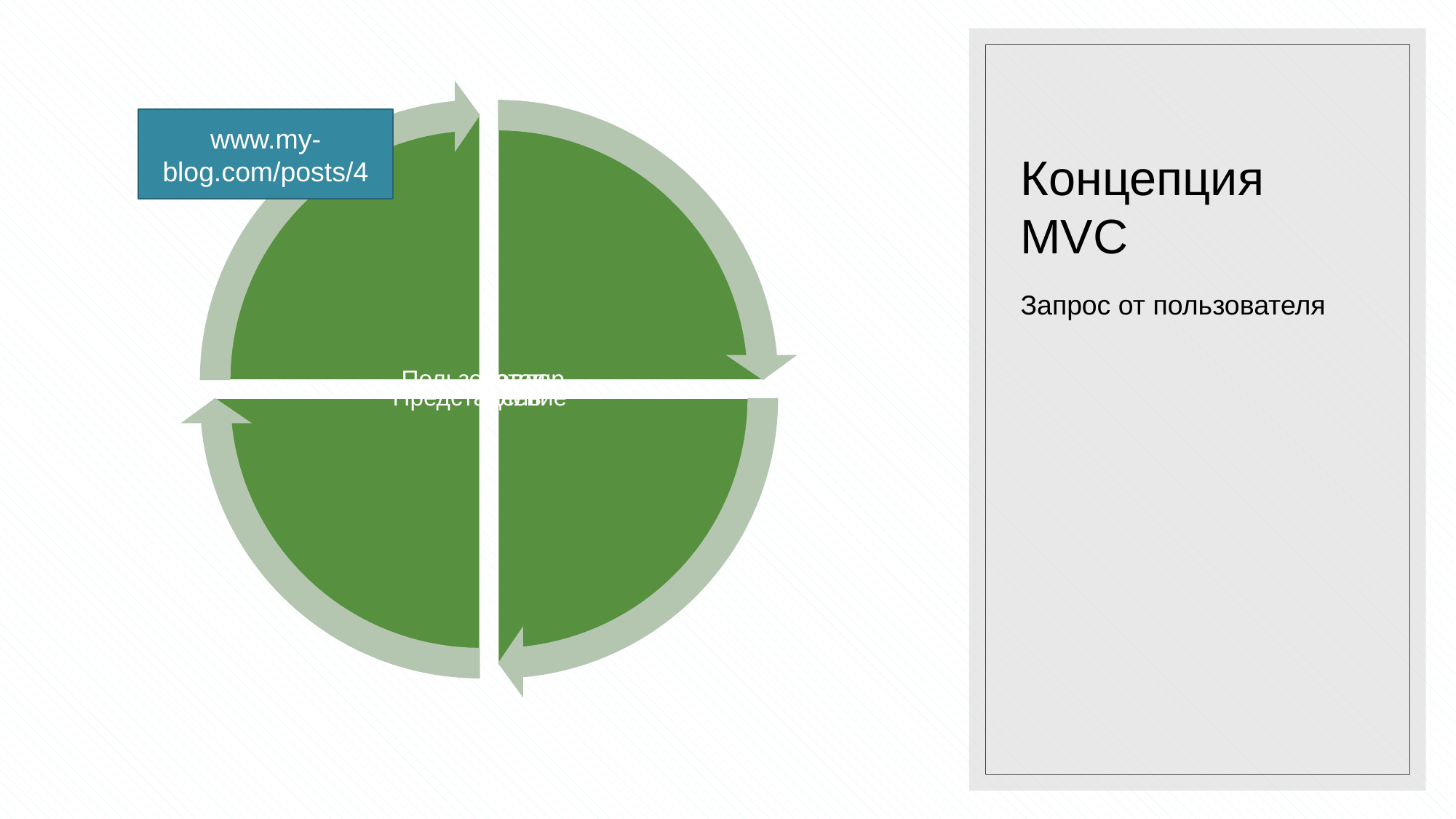

# Концепция MVC
Контроллер
Модель
Представление
Пользователь
www.my-blog.com/posts/4
Запрос от пользователя